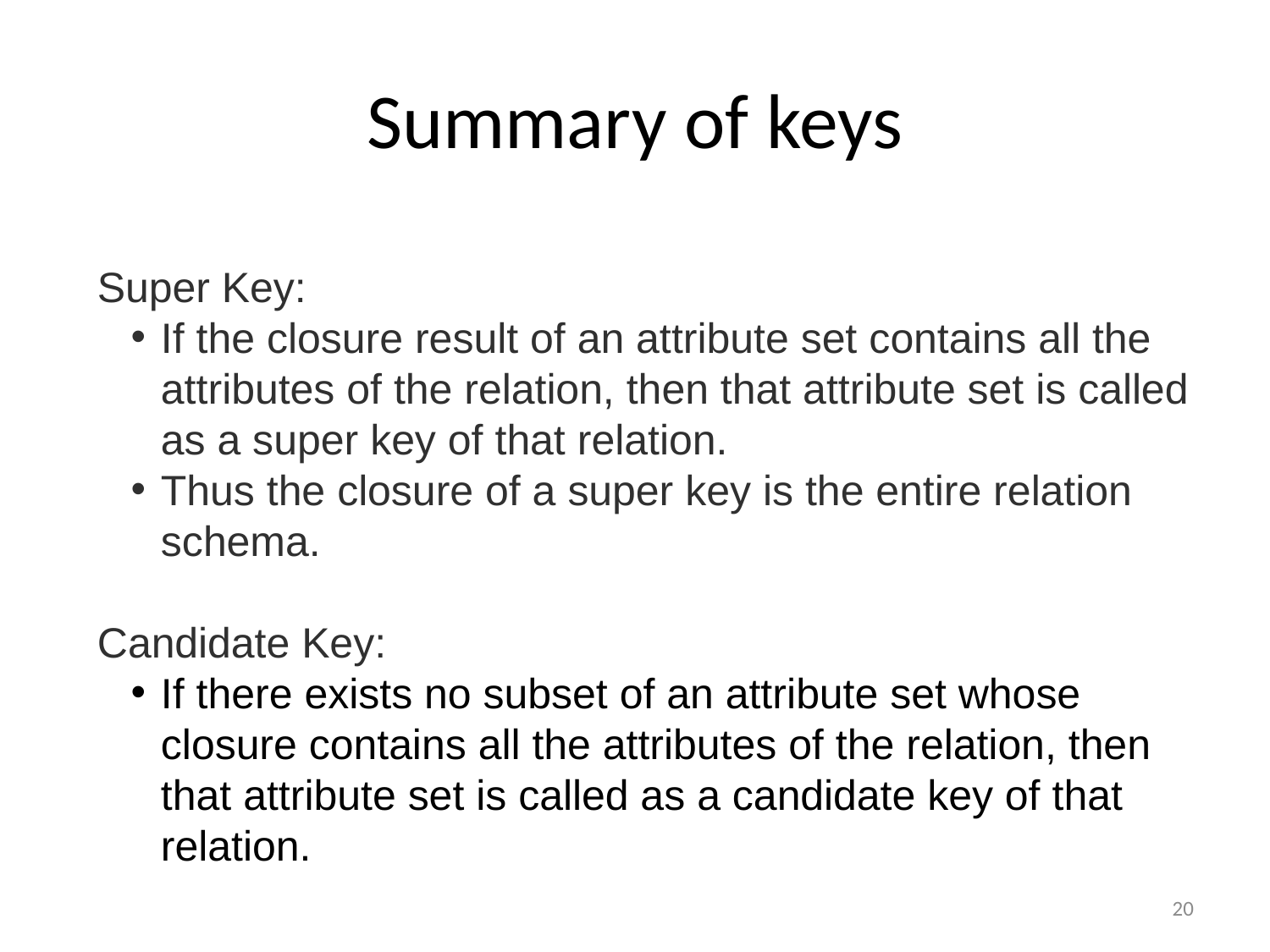

# Summary of keys
Super Key:
If the closure result of an attribute set contains all the attributes of the relation, then that attribute set is called as a super key of that relation.
Thus the closure of a super key is the entire relation schema.

Candidate Key:
If there exists no subset of an attribute set whose closure contains all the attributes of the relation, then that attribute set is called as a candidate key of that relation.
20